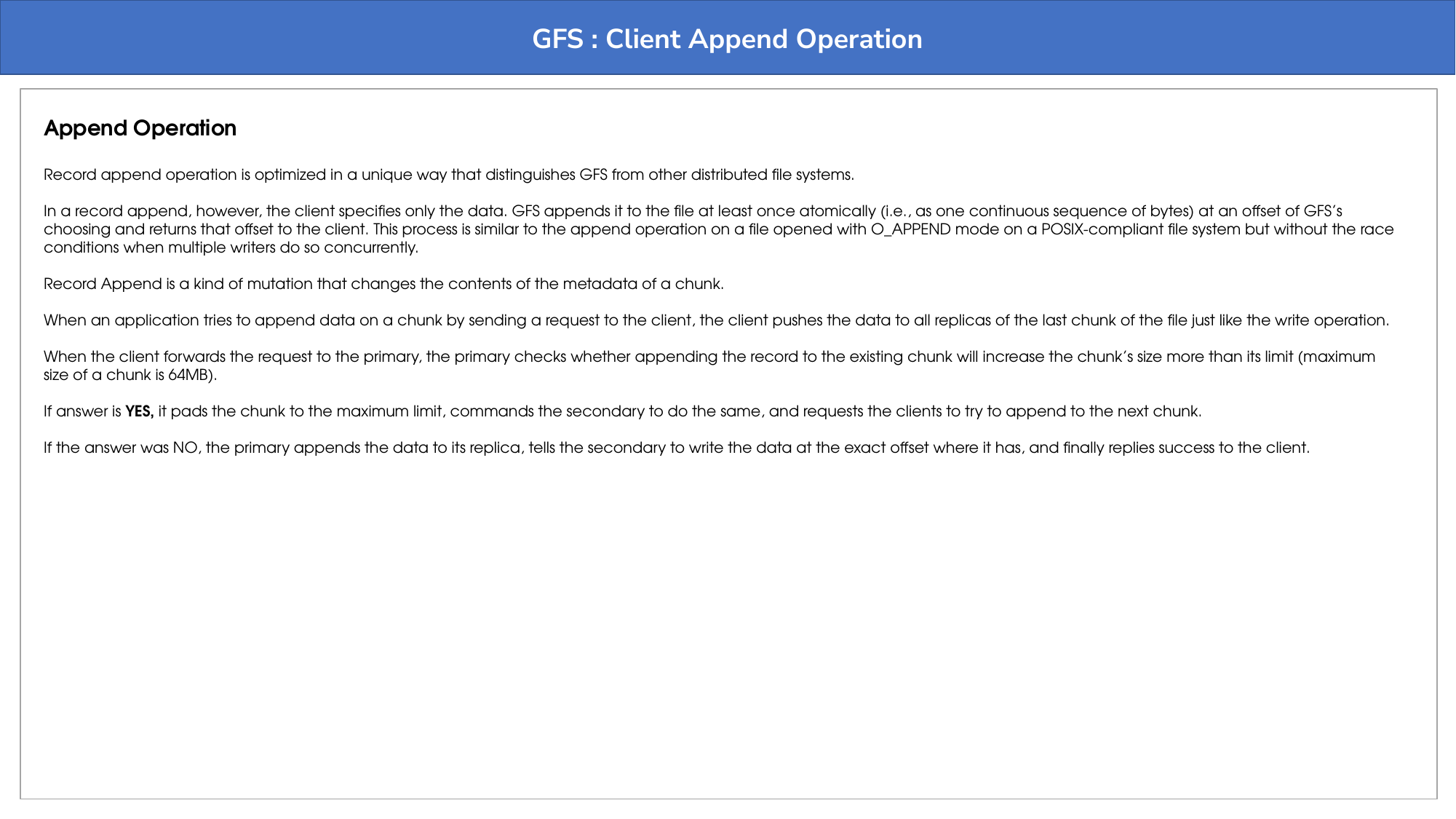

GFS : Client Append Operation

Append Operation

Record append operation is optimized in a unique way that distinguishes GFS from other distributed file systems.

In a record append, however, the client specifies only the data. GFS appends it to the file at least once atomically (i.e., as one continuous sequence of bytes) at an offset of GFS’s choosing and returns that offset to the client. This process is similar to the append operation on a file opened with O_APPEND mode on a POSIX-compliant file system but without the race conditions when multiple writers do so concurrently.

Record Append is a kind of mutation that changes the contents of the metadata of a chunk.

When an application tries to append data on a chunk by sending a request to the client, the client pushes the data to all replicas of the last chunk of the file just like the write operation.

When the client forwards the request to the primary, the primary checks whether appending the record to the existing chunk will increase the chunk’s size more than its limit (maximum size of a chunk is 64MB).

If answer is YES, it pads the chunk to the maximum limit, commands the secondary to do the same, and requests the clients to try to append to the next chunk.

If the answer was NO, the primary appends the data to its replica, tells the secondary to write the data at the exact offset where it has, and finally replies success to the client.